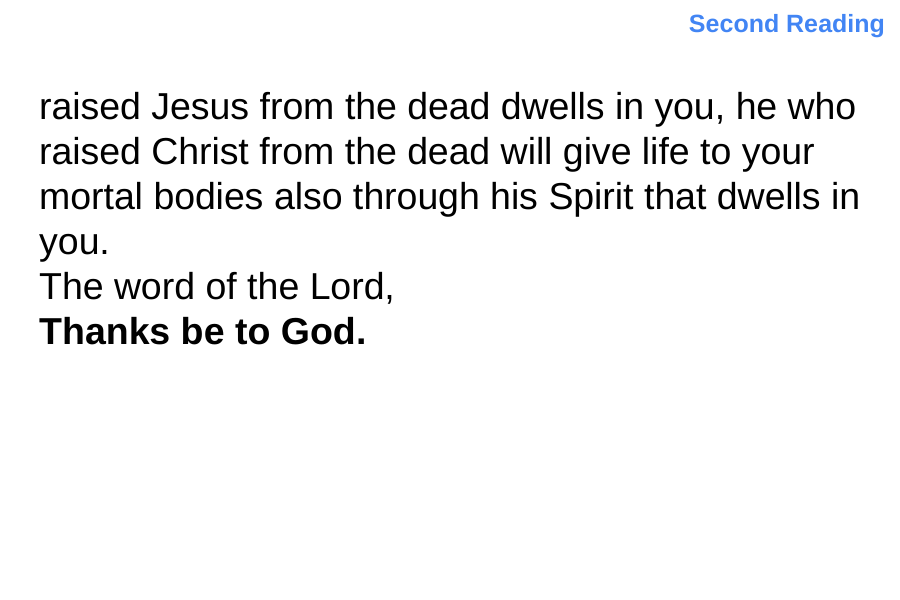

Second Reading
raised Jesus from the dead dwells in you, he who
raised Christ from the dead will give life to your
mortal bodies also through his Spirit that dwells in
you.
The word of the Lord,
Thanks be to God.